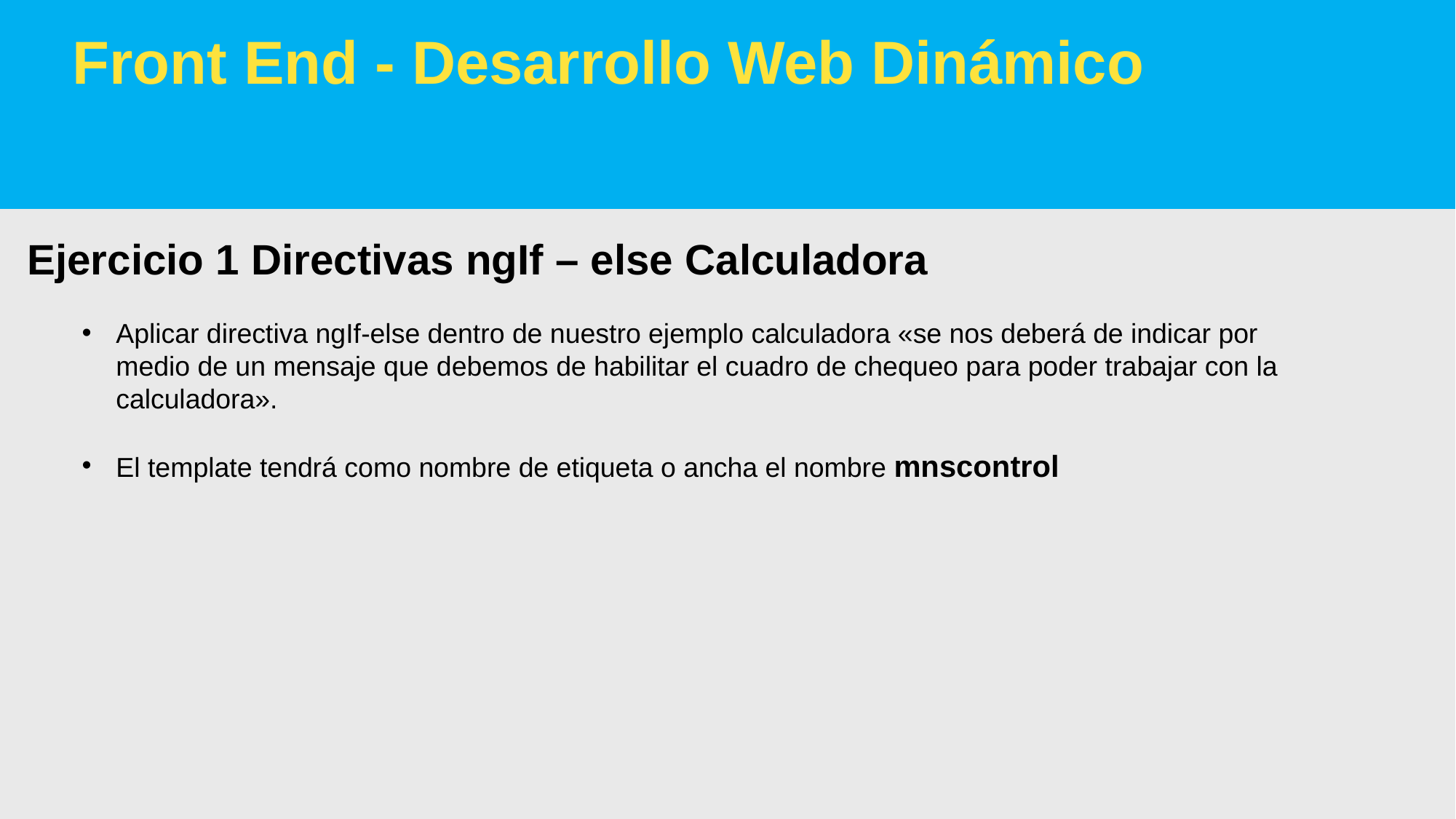

Front End - Desarrollo Web Dinámico
Ejercicio 1 Directivas ngIf – else Calculadora

Aplicar directiva ngIf-else dentro de nuestro ejemplo calculadora «se nos deberá de indicar por medio de un mensaje que debemos de habilitar el cuadro de chequeo para poder trabajar con la calculadora».

El template tendrá como nombre de etiqueta o ancha el nombre mnscontrol